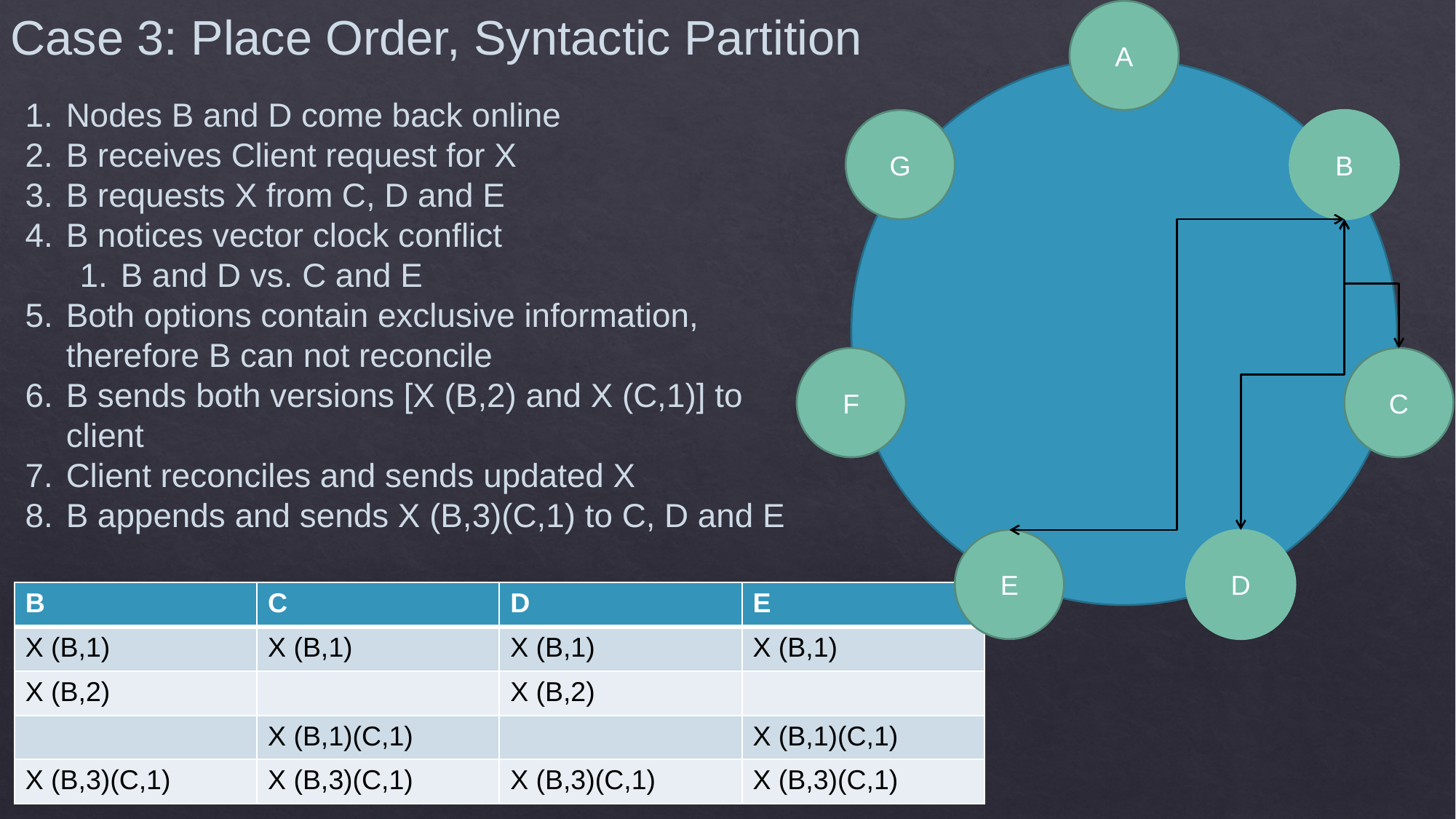

Case 3: Place Order, Syntactic Partition
A

Nodes B and D come back online
B receives Client request for X
B requests X from C, D and E
B notices vector clock conflict
B and D vs. C and E
Both options contain exclusive information, therefore B can not reconcile
B sends both versions [X (B,2) and X (C,1)] to client
Client reconciles and sends updated X
B appends and sends X (B,3)(C,1) to C, D and E
G
B
F
C
E
D
| B | C | D | E |
| --- | --- | --- | --- |
| X (B,1) | X (B,1) | X (B,1) | X (B,1) |
| X (B,2) |  | X (B,2) |  |
|  | X (B,1)(C,1) |  | X (B,1)(C,1) |
| X (B,3)(C,1) | X (B,3)(C,1) | X (B,3)(C,1) | X (B,3)(C,1) |